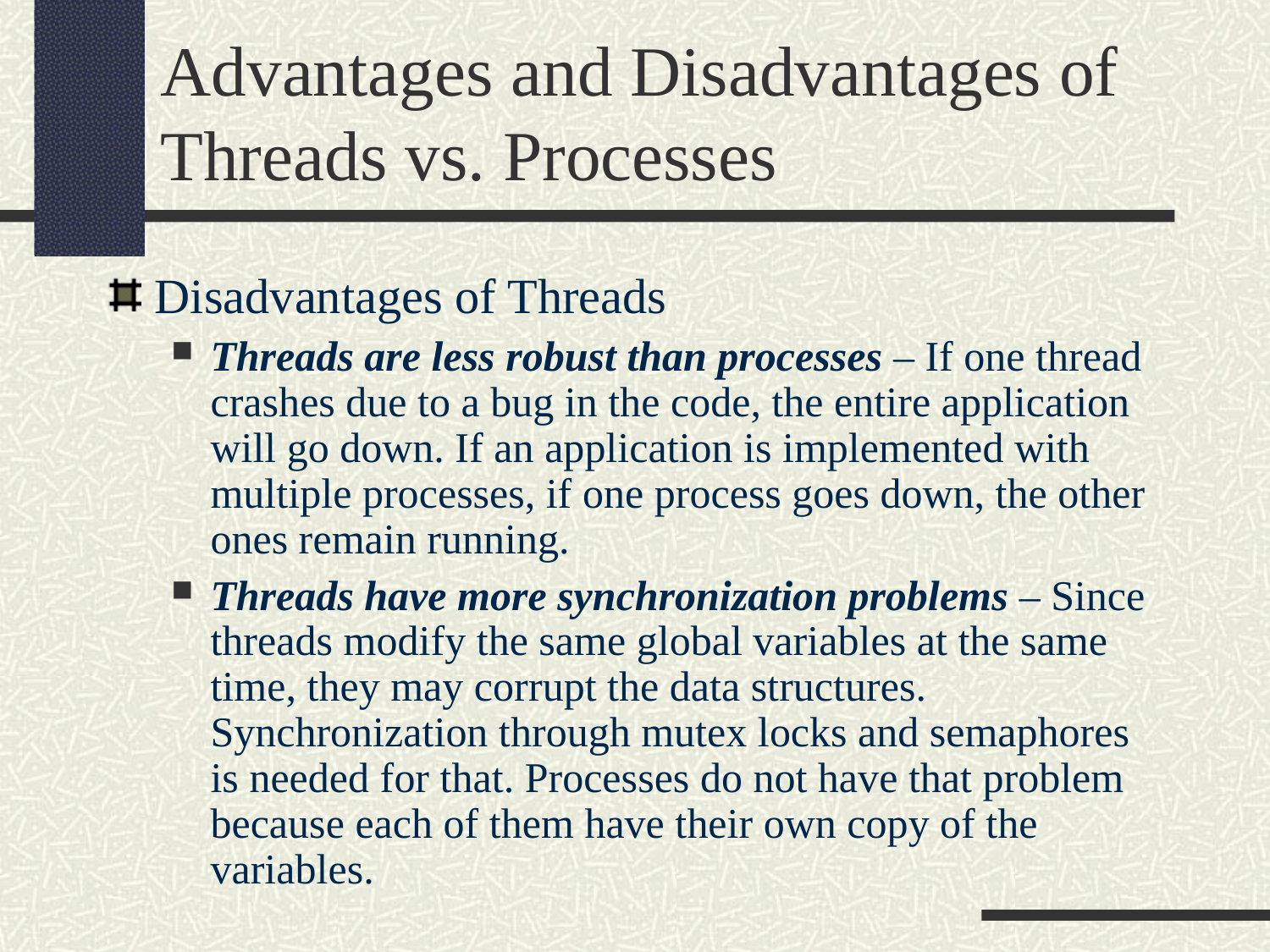

Advantages and Disadvantages of Threads vs. Processes
Disadvantages of Threads
Threads are less robust than processes – If one thread crashes due to a bug in the code, the entire application will go down. If an application is implemented with multiple processes, if one process goes down, the other ones remain running.
Threads have more synchronization problems – Since threads modify the same global variables at the same time, they may corrupt the data structures. Synchronization through mutex locks and semaphores is needed for that. Processes do not have that problem because each of them have their own copy of the variables.